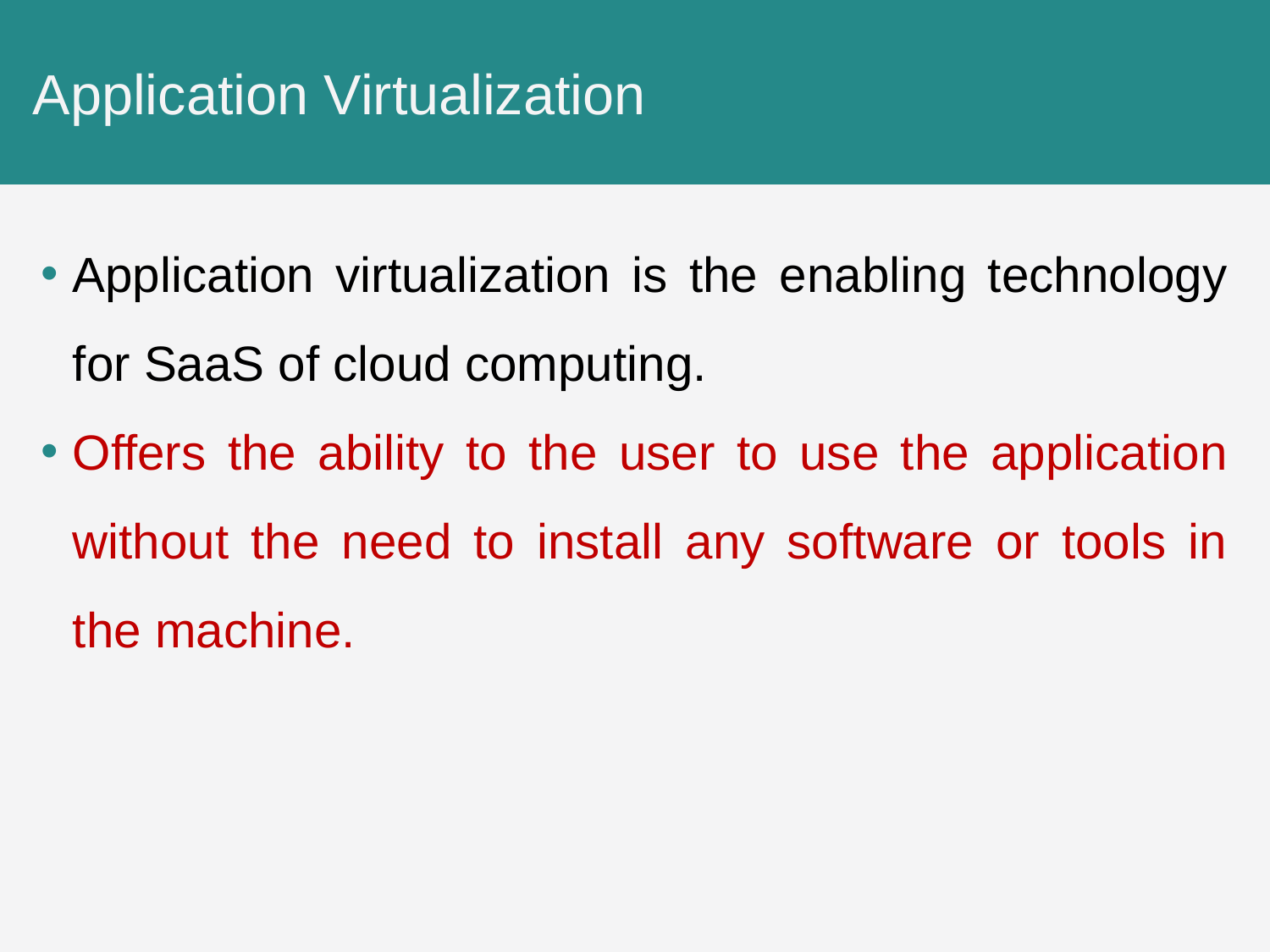

# Application Virtualization
Application virtualization is the enabling technology for SaaS of cloud computing.
Offers the ability to the user to use the application without the need to install any software or tools in the machine.